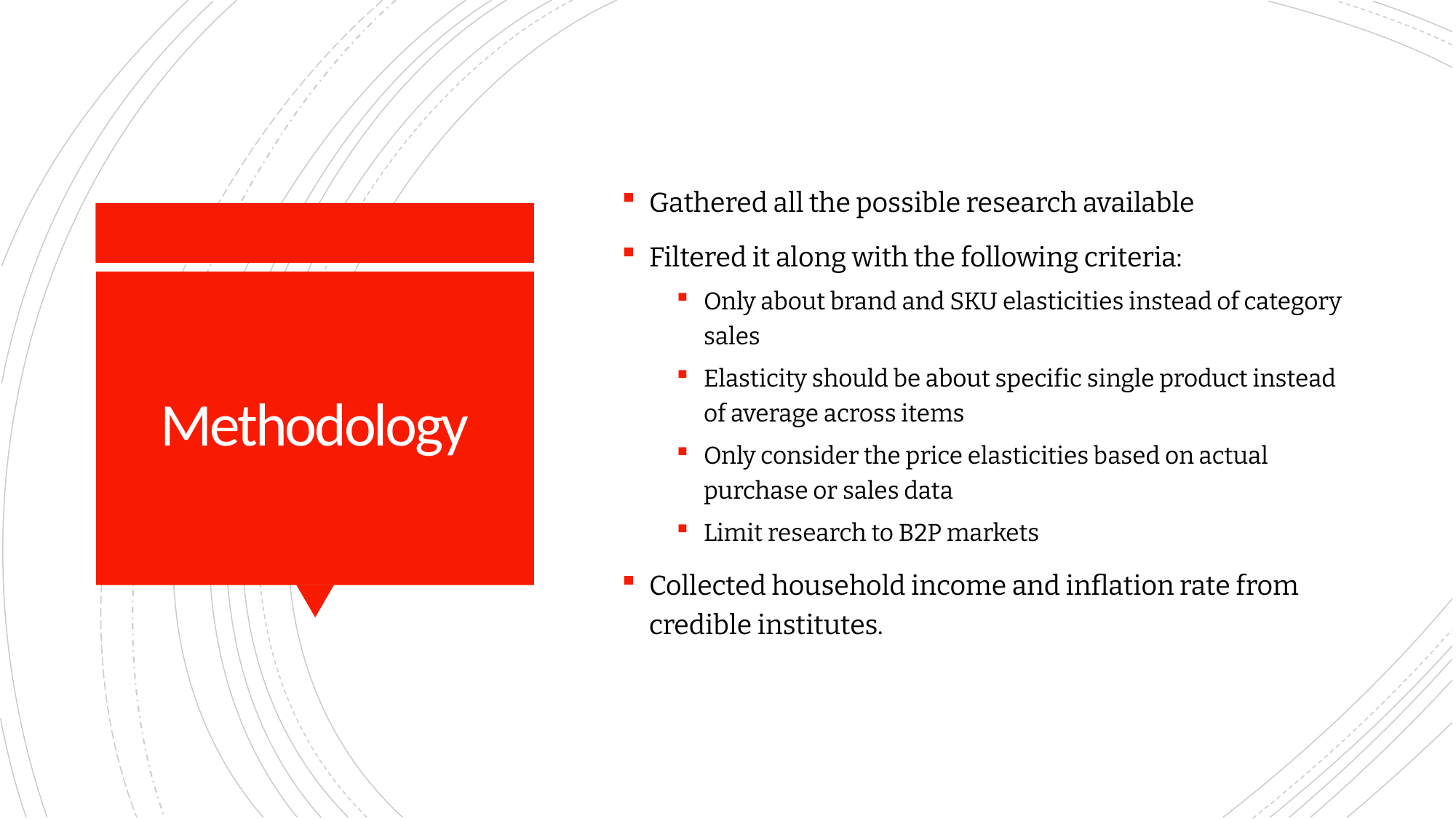

Gathered all the possible research available
Filtered it along with the following criteria:
Only about brand and SKU elasticities instead of category sales
Elasticity should be about specific single product instead of average across items
Only consider the price elasticities based on actual purchase or sales data
Limit research to B2P markets
Collected household income and inflation rate from credible institutes.
# Methodology